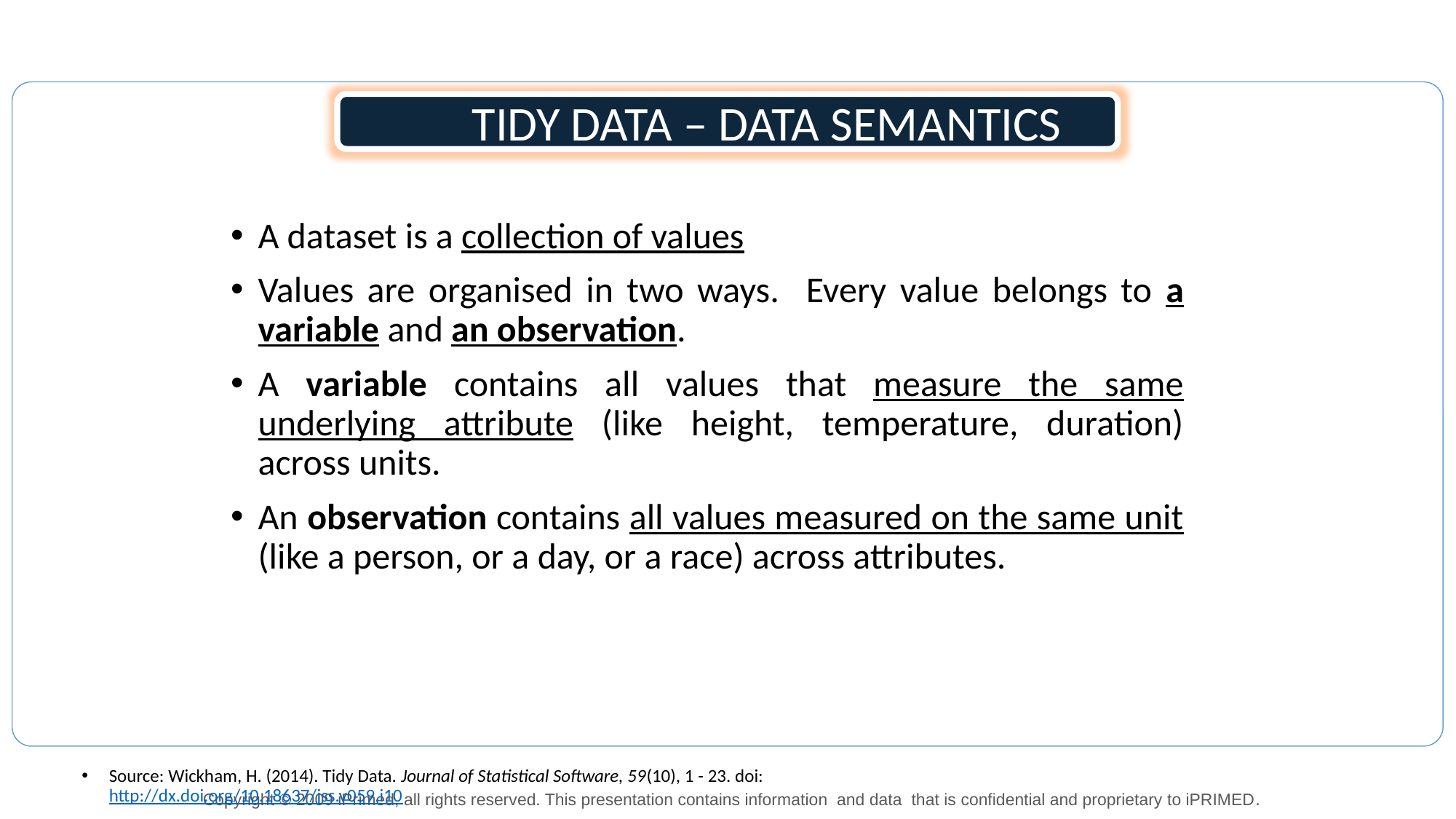

TIDY DATA – DATA SEMANTICS

A dataset is a collection of values
Values are organised in two ways.  Every value belongs to a variable and an observation.
A variable contains all values that measure the same underlying attribute (like height, temperature, duration) across units.
An observation contains all values measured on the same unit (like a person, or a day, or a race) across attributes.
Source: Wickham, H. (2014). Tidy Data. Journal of Statistical Software, 59(10), 1 - 23. doi:http://dx.doi.org/10.18637/jss.v059.i10